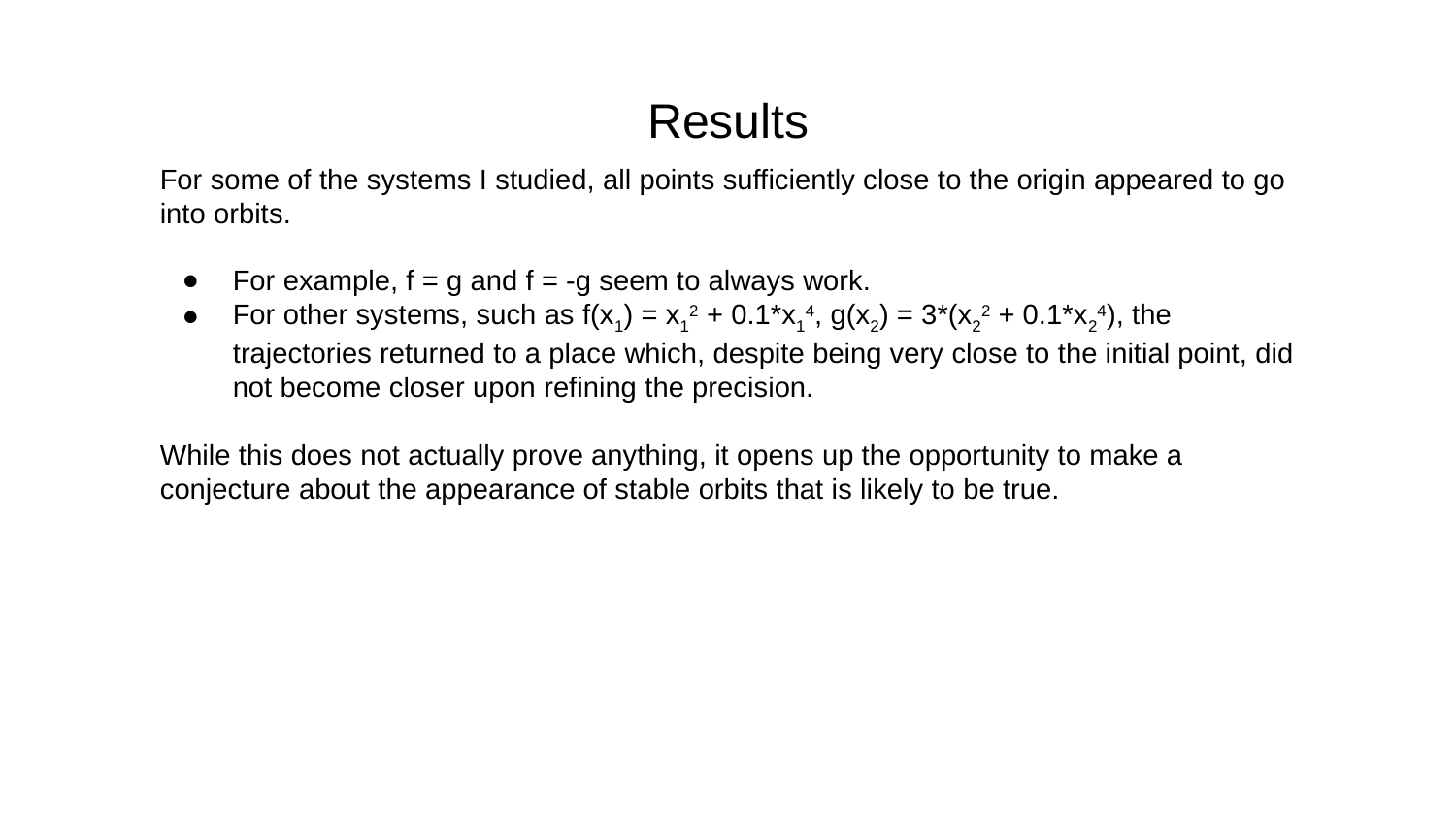

Results
For some of the systems I studied, all points sufficiently close to the origin appeared to go into orbits.

For example, f = g and f = -g seem to always work.
For other systems, such as f(x1) = x12 + 0.1*x14, g(x2) = 3*(x22 + 0.1*x24), the trajectories returned to a place which, despite being very close to the initial point, did not become closer upon refining the precision.

While this does not actually prove anything, it opens up the opportunity to make a conjecture about the appearance of stable orbits that is likely to be true.